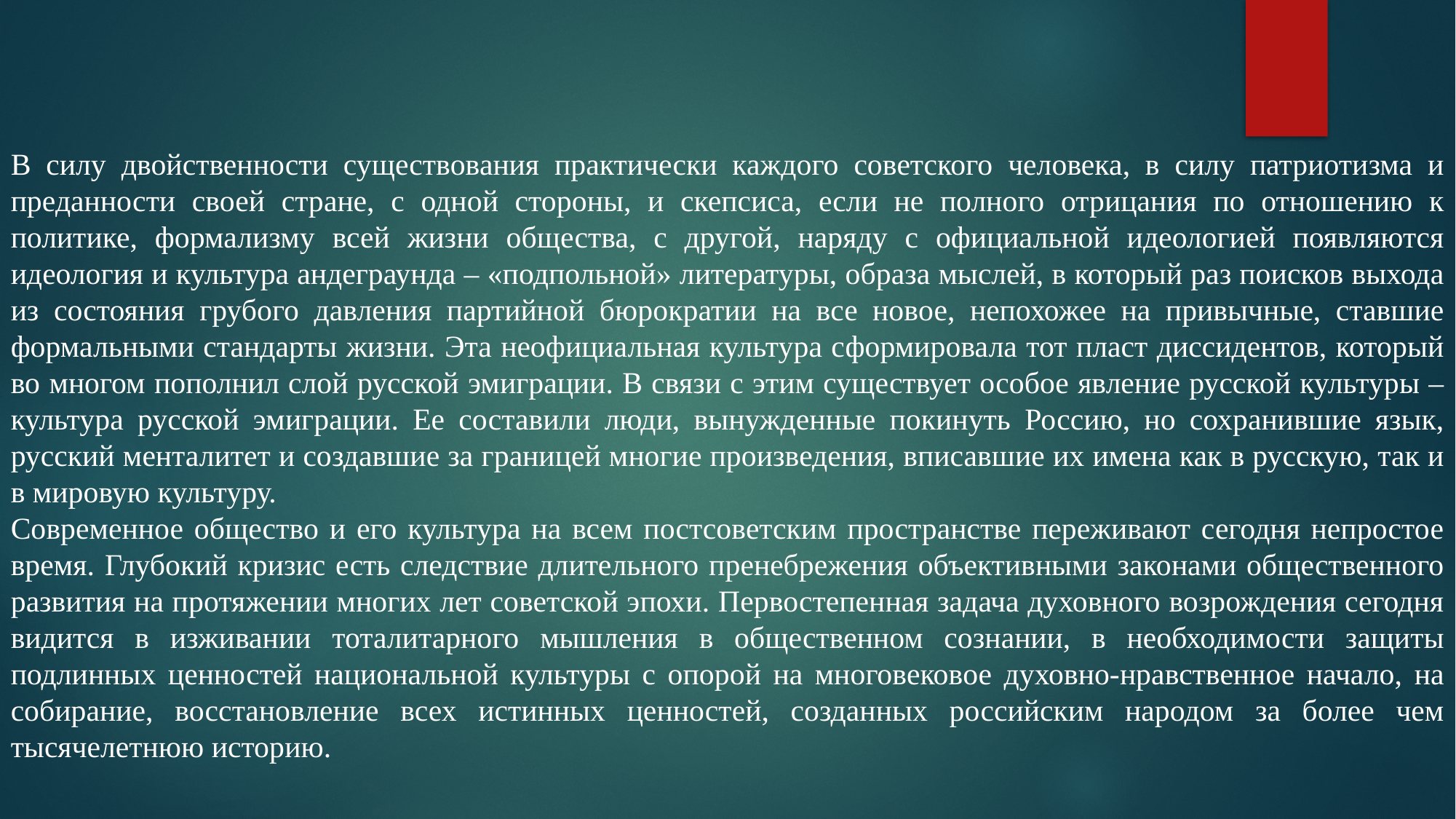

В силу двойственности существования практически каждого советского человека, в силу патриотизма и преданности своей стране, с одной стороны, и скепсиса, если не полного отрицания по отношению к политике, формализму всей жизни общества, с другой, наряду с официальной идеологией появляются идеология и культура андеграунда – «подпольной» литературы, образа мыслей, в который раз поисков выхода из состояния грубого давления партийной бюрократии на все новое, непохожее на привычные, ставшие формальными стандарты жизни. Эта неофициальная культура сформировала тот пласт диссидентов, который во многом пополнил слой русской эмиграции. В связи с этим существует особое явление русской культуры – культура русской эмиграции. Ее составили люди, вынужденные покинуть Россию, но сохранившие язык, русский менталитет и создавшие за границей многие произведения, вписавшие их имена как в русскую, так и в мировую культуру.
Современное общество и его культура на всем постсоветским пространстве переживают сегодня непростое время. Глубокий кризис есть следствие длительного пренебрежения объективными законами общественного развития на протяжении многих лет советской эпохи. Первостепенная задача духовного возрождения сегодня видится в изживании тоталитарного мышления в общественном сознании, в необходимости защиты подлинных ценностей национальной культуры с опорой на многовековое духовно-нравственное начало, на собирание, восстановление всех истинных ценностей, созданных российским народом за более чем тысячелетнюю историю.